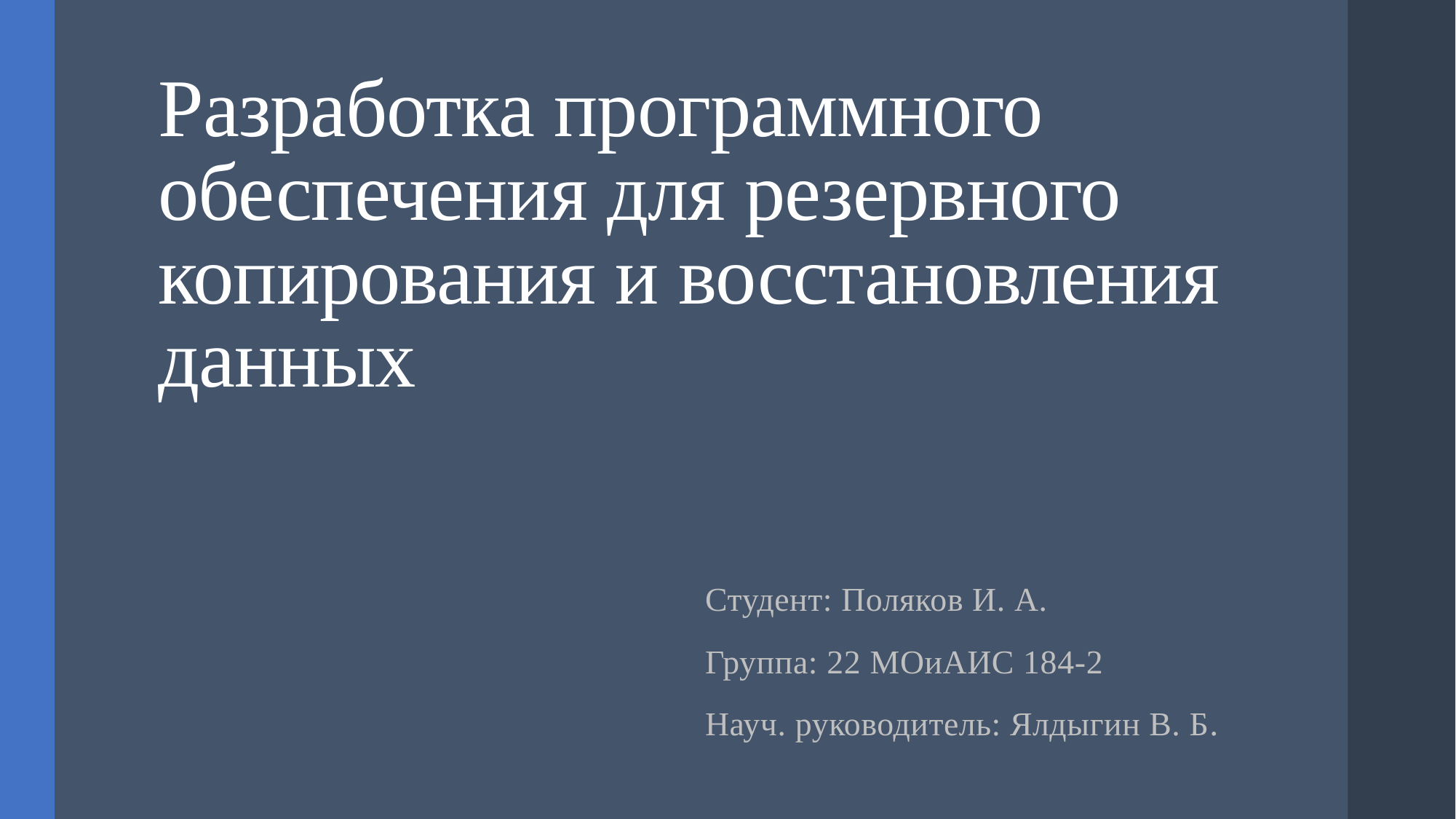

# Разработка программного обеспечения для резервного копирования и восстановления данных
Студент: Поляков И. А.
Группа: 22 МОиАИС 184-2
Науч. руководитель: Ялдыгин В. Б.